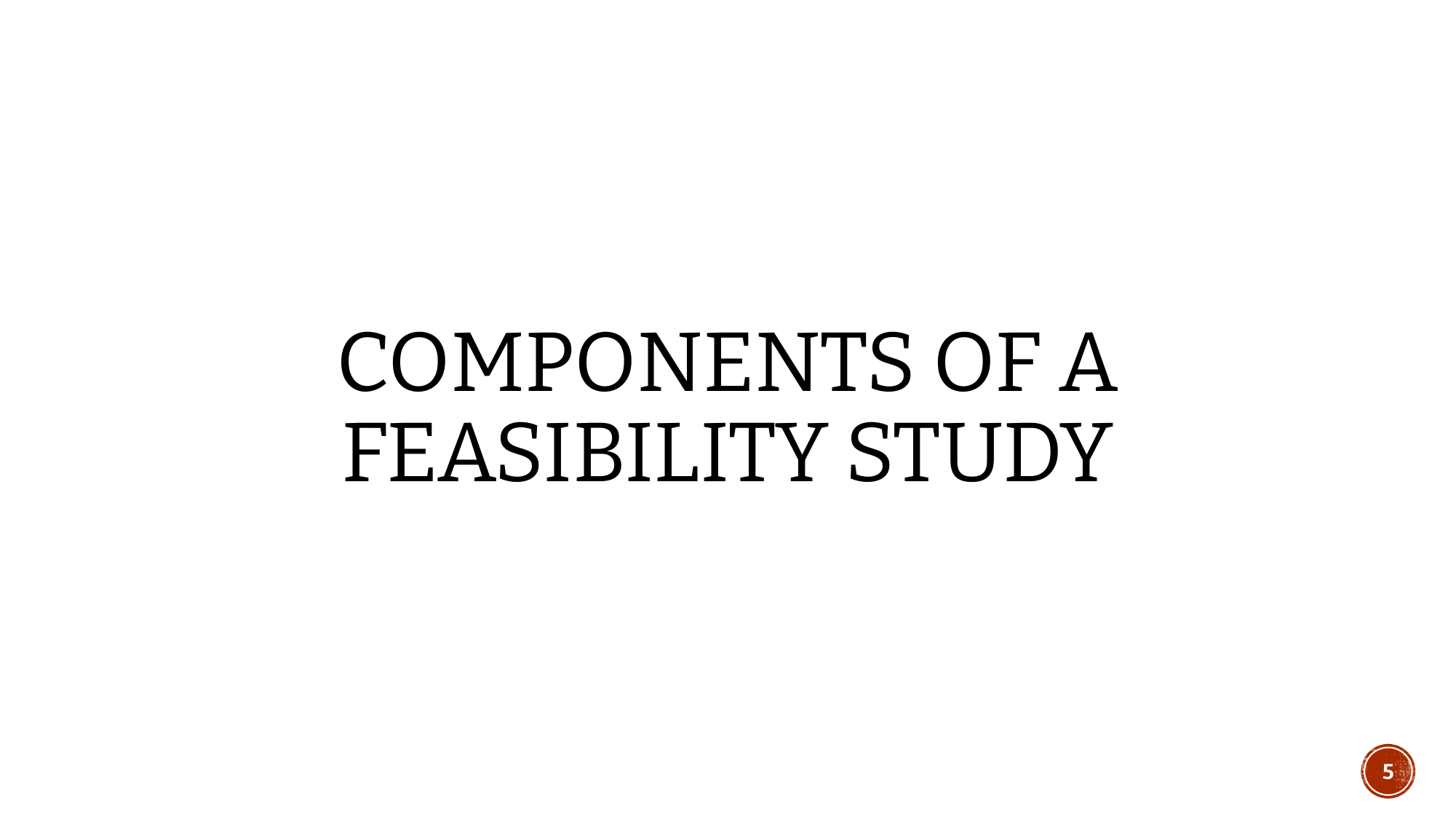

# Components of a feasibility study
5